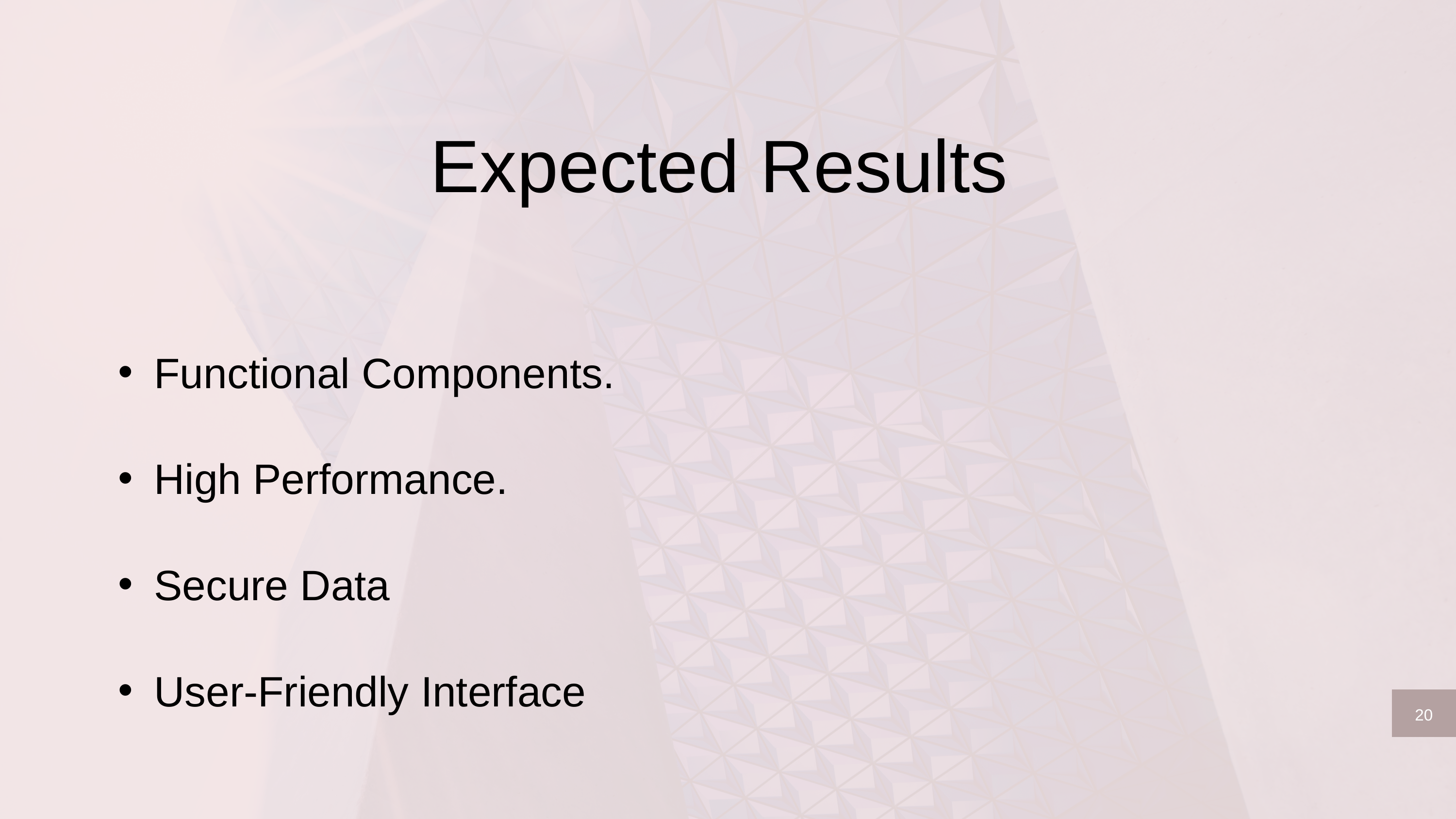

Expected Results
Functional Components.
High Performance.
Secure Data
User-Friendly Interface

20